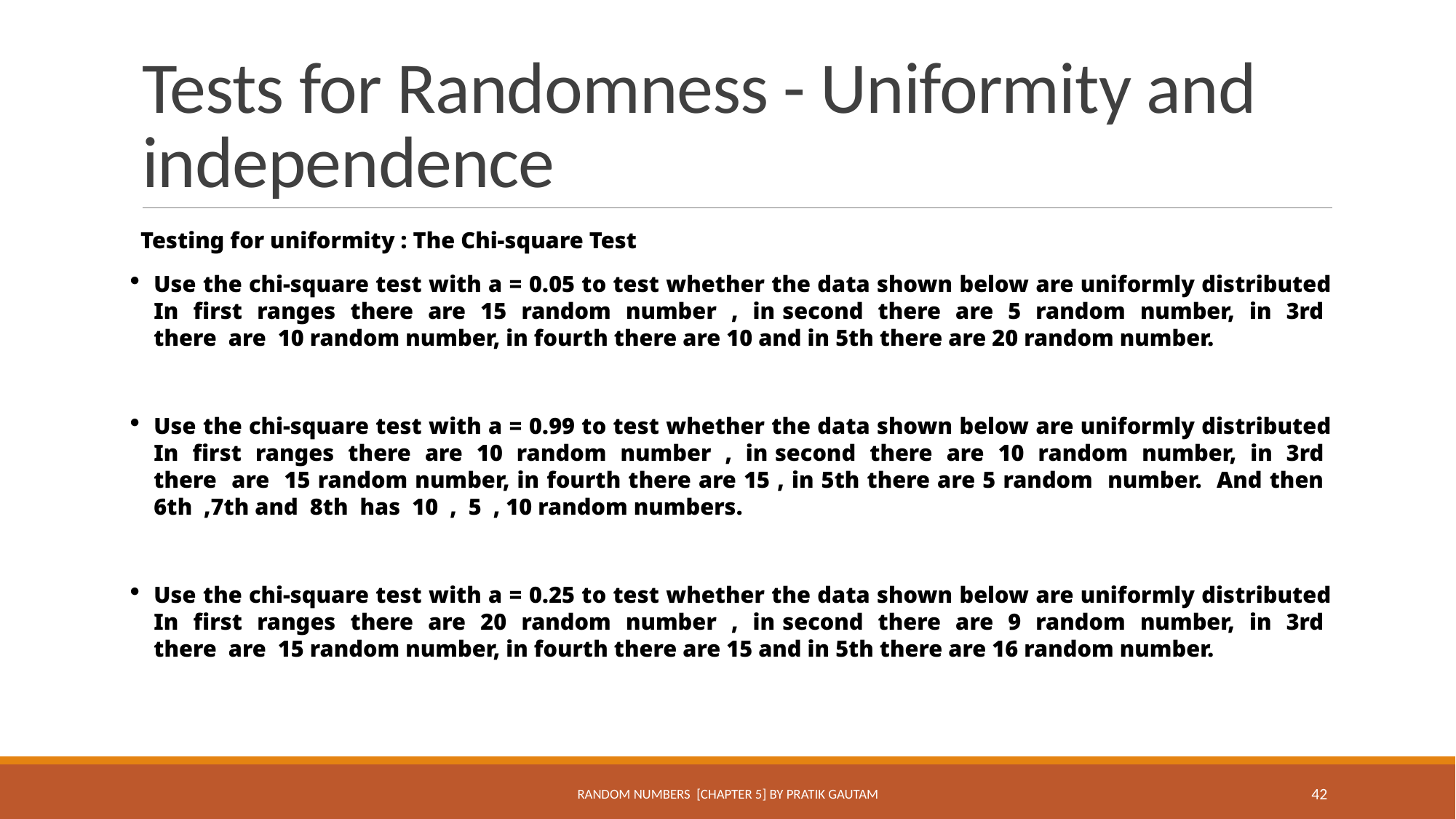

# Tests for Randomness - Uniformity and independence
Testing for uniformity : The Chi-square Test
Use the chi-square test with a = 0.05 to test whether the data shown below are uniformly distributed In  first  ranges  there  are  15  random  number  ,  in second  there  are  5  random  number,  in  3rd  there  are  10 random number, in fourth there are 10 and in 5th there are 20 random number.

Use the chi-square test with a = 0.99 to test whether the data shown below are uniformly distributed In  first  ranges  there  are  10  random  number  ,  in second  there  are  10  random  number,  in  3rd  there  are  15 random number, in fourth there are 15 , in 5th there are 5 random  number.  And then  6th  ,7th and  8th  has  10  ,  5  , 10 random numbers.

Use the chi-square test with a = 0.25 to test whether the data shown below are uniformly distributed In  first  ranges  there  are  20  random  number  ,  in second  there  are  9  random  number,  in  3rd  there  are  15 random number, in fourth there are 15 and in 5th there are 16 random number.

Random Numbers  [Chapter 5] By Pratik Gautam
42